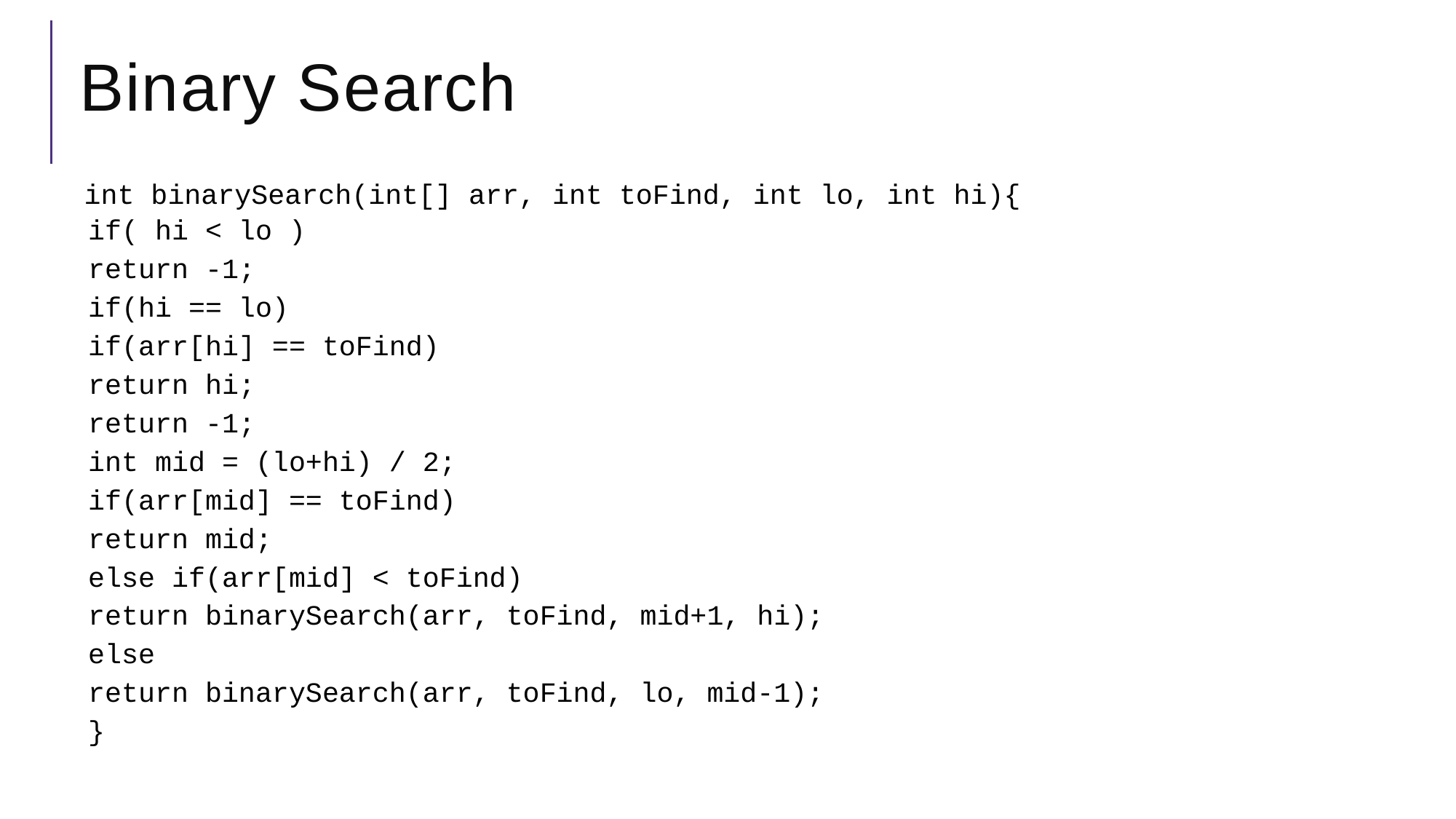

# Binary Search
int binarySearch(int[] arr, int toFind, int lo, int hi){
	if( hi < lo )
		return -1;
	if(hi == lo)
		if(arr[hi] == toFind)
			return hi;
		return -1;
	int mid = (lo+hi) / 2;
	if(arr[mid] == toFind)
		return mid;
	else if(arr[mid] < toFind)
		return binarySearch(arr, toFind, mid+1, hi);
	else
		return binarySearch(arr, toFind, lo, mid-1);
}